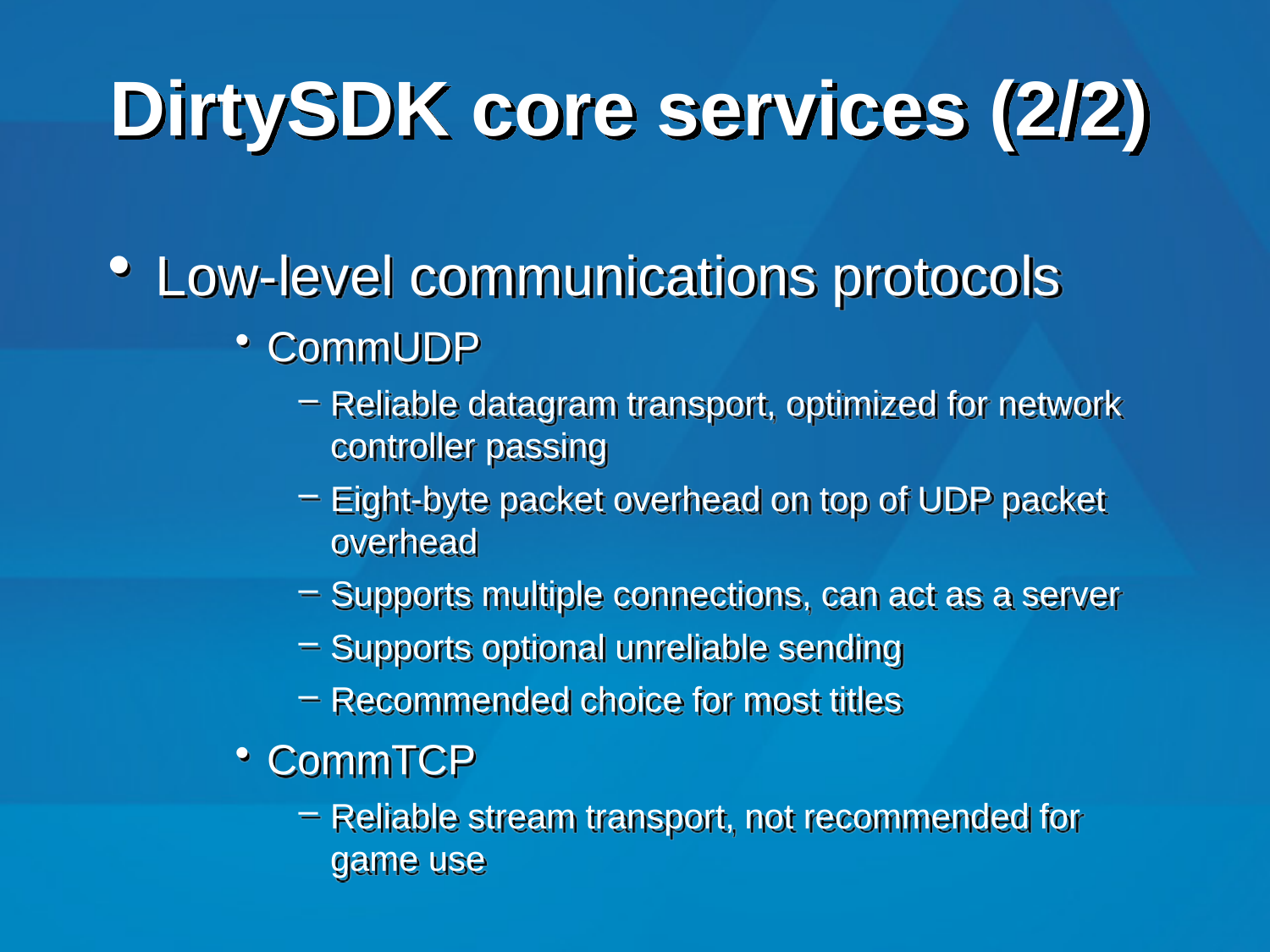

# DirtySDK core services (2/2)
Low-level communications protocols
CommUDP
Reliable datagram transport, optimized for network controller passing
Eight-byte packet overhead on top of UDP packet overhead
Supports multiple connections, can act as a server
Supports optional unreliable sending
Recommended choice for most titles
CommTCP
Reliable stream transport, not recommended for game use